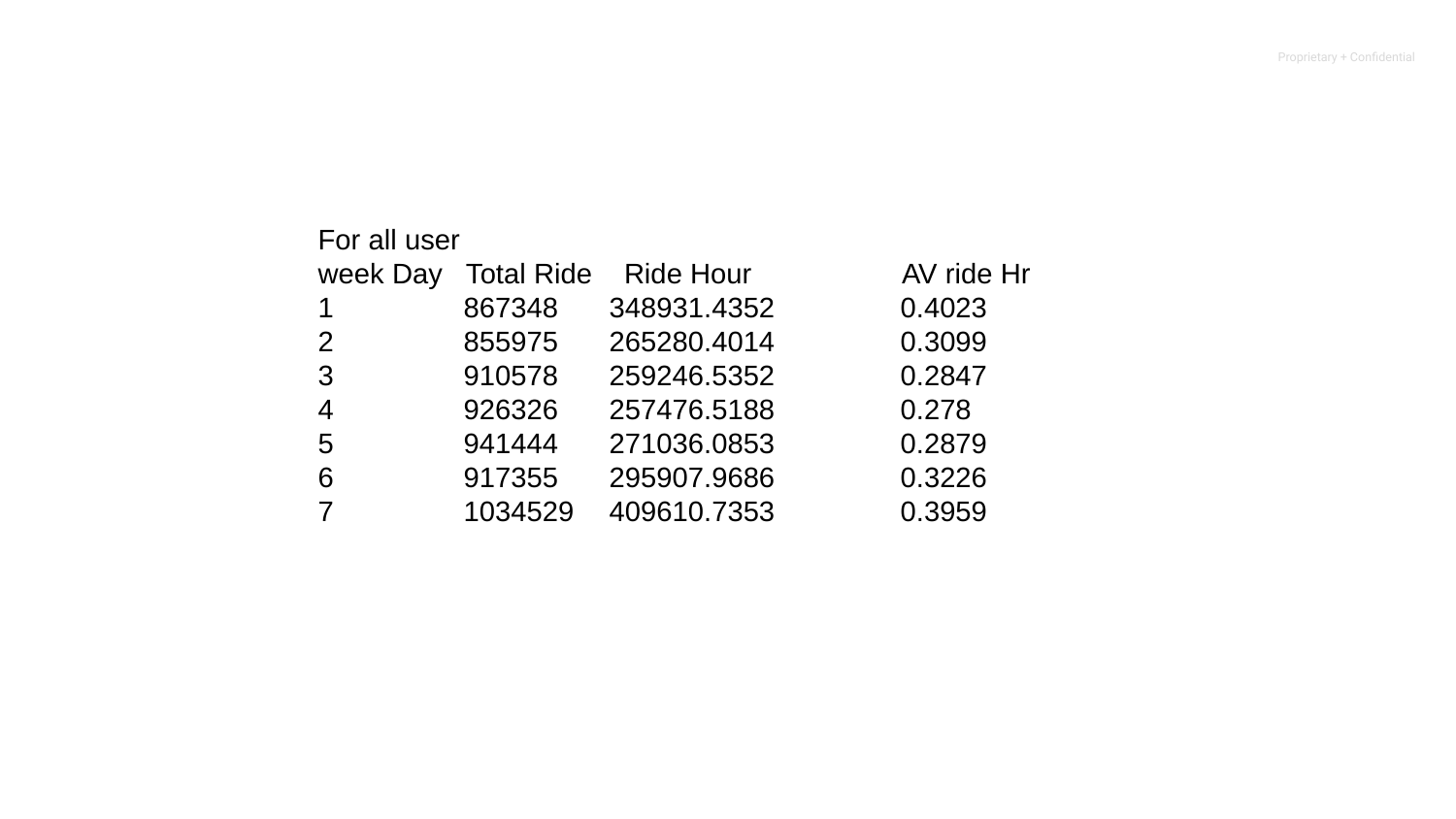

For all user
week Day   Total Ride    Ride Hour                   AV ride Hr
1	867348	348931.4352	0.4023
2	855975	265280.4014	0.3099
3	910578	259246.5352	0.2847
4	926326	257476.5188	0.278
5	941444	271036.0853	0.2879
6	917355	295907.9686	0.3226
7	1034529	409610.7353	0.3959